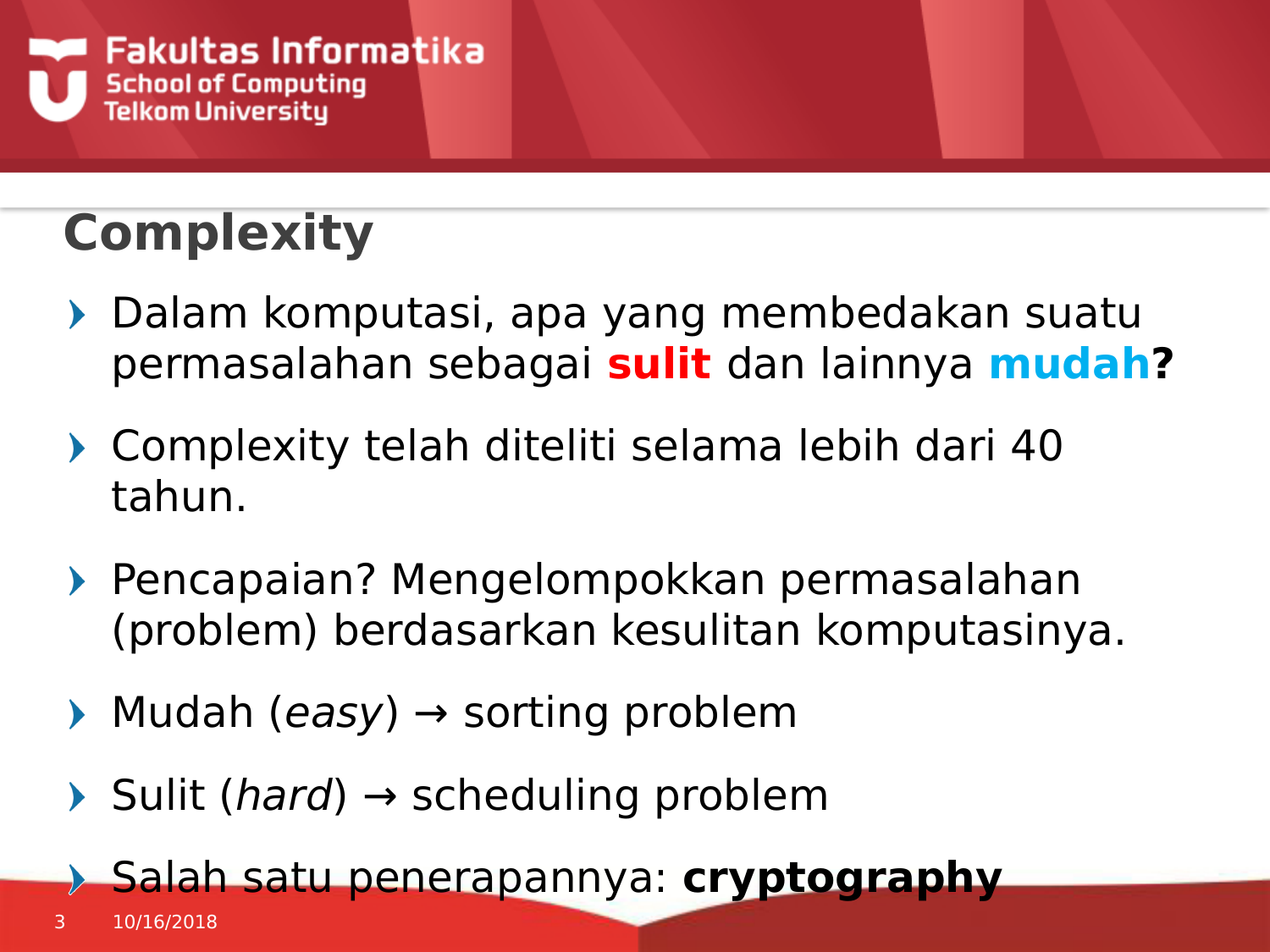

# Complexity
Dalam komputasi, apa yang membedakan suatu permasalahan sebagai sulit dan lainnya mudah?
Complexity telah diteliti selama lebih dari 40 tahun.
Pencapaian? Mengelompokkan permasalahan (problem) berdasarkan kesulitan komputasinya.
Mudah (easy) → sorting problem
Sulit (hard) → scheduling problem
Salah satu penerapannya: cryptography

3
10/16/2018